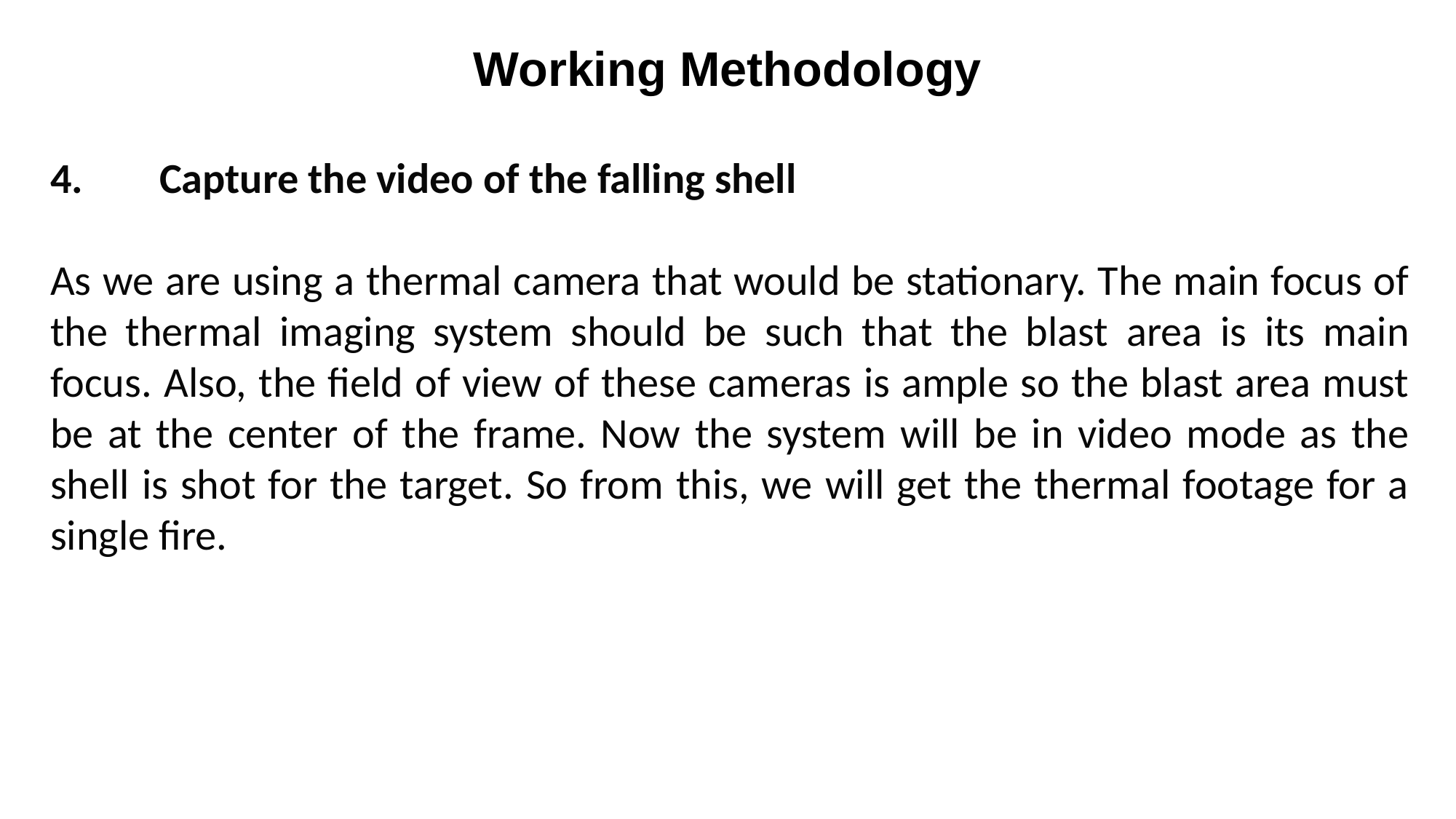

Working Methodology
4.	Capture the video of the falling shell
As we are using a thermal camera that would be stationary. The main focus of the thermal imaging system should be such that the blast area is its main focus. Also, the field of view of these cameras is ample so the blast area must be at the center of the frame. Now the system will be in video mode as the shell is shot for the target. So from this, we will get the thermal footage for a single fire.